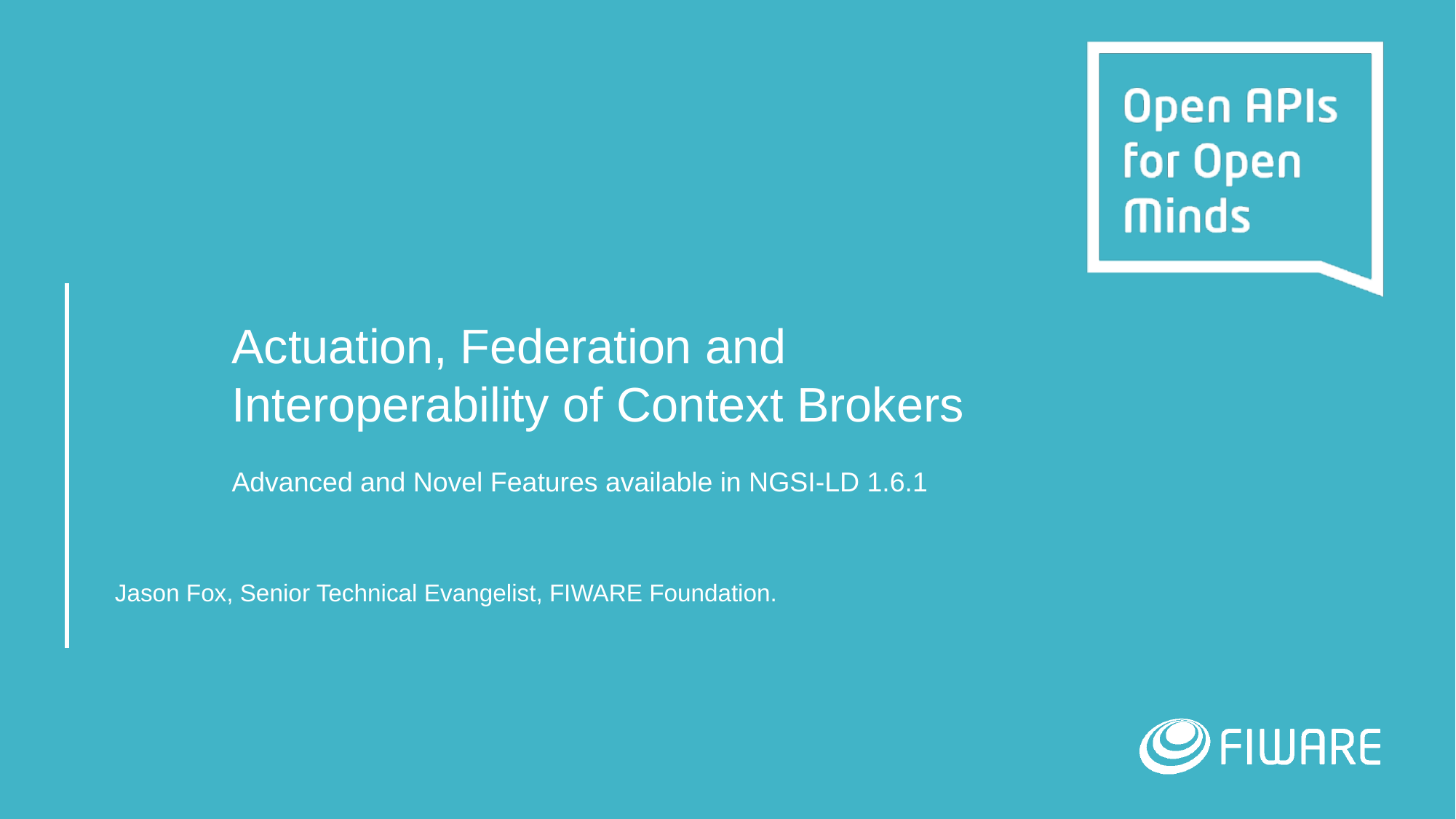

# Actuation, Federation and Interoperability of Context Brokers

Advanced and Novel Features available in NGSI-LD 1.6.1
Jason Fox, Senior Technical Evangelist, FIWARE Foundation.